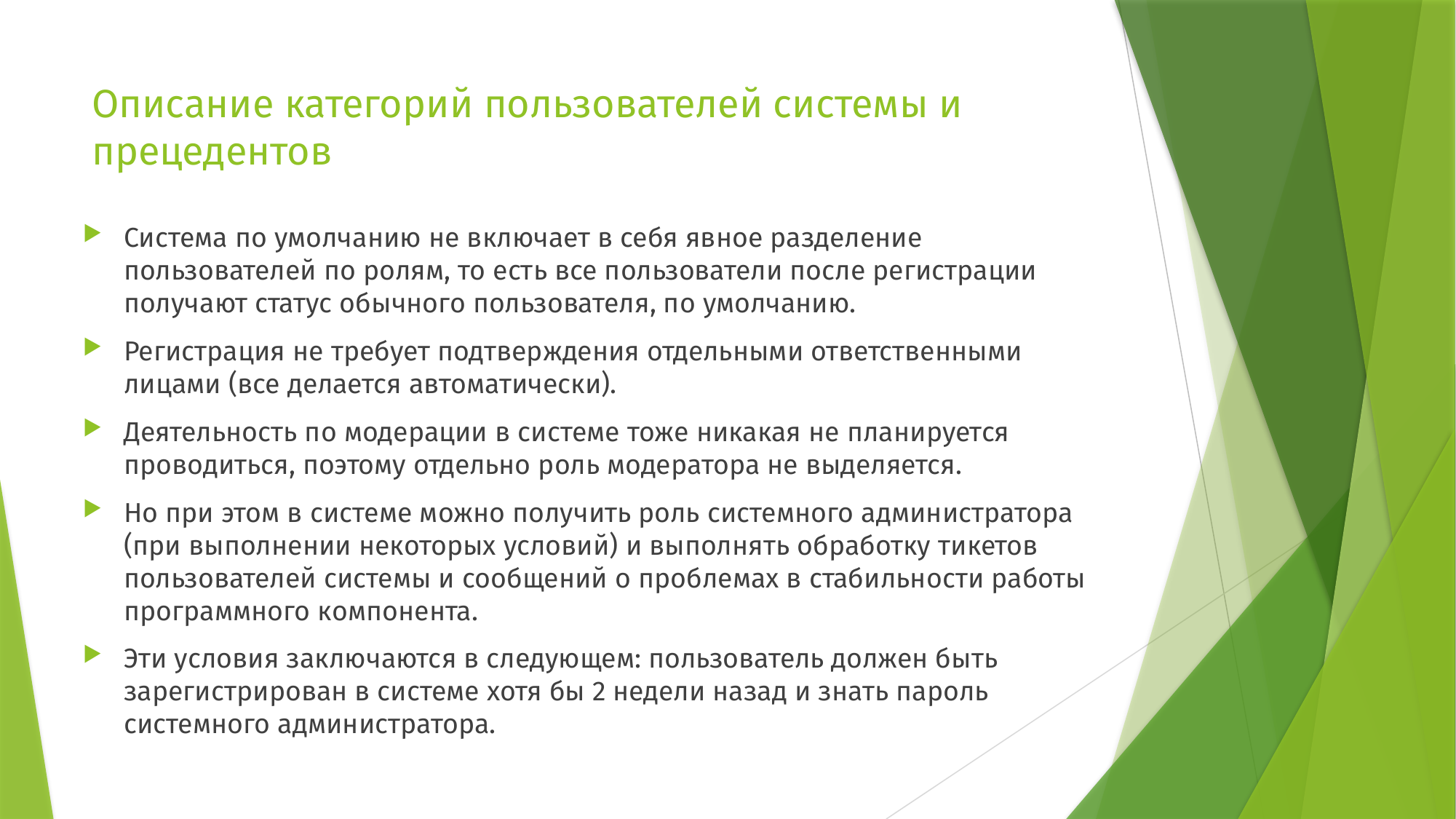

# Описание категорий пользователей системы и прецедентов
Система по умолчанию не включает в себя явное разделение пользователей по ролям, то есть все пользователи после регистрации получают статус обычного пользователя, по умолчанию.
Регистрация не требует подтверждения отдельными ответственными лицами (все делается автоматически).
Деятельность по модерации в системе тоже никакая не планируется проводиться, поэтому отдельно роль модератора не выделяется.
Но при этом в системе можно получить роль системного администратора (при выполнении некоторых условий) и выполнять обработку тикетов пользователей системы и сообщений о проблемах в стабильности работы программного компонента.
Эти условия заключаются в следующем: пользователь должен быть зарегистрирован в системе хотя бы 2 недели назад и знать пароль системного администратора.